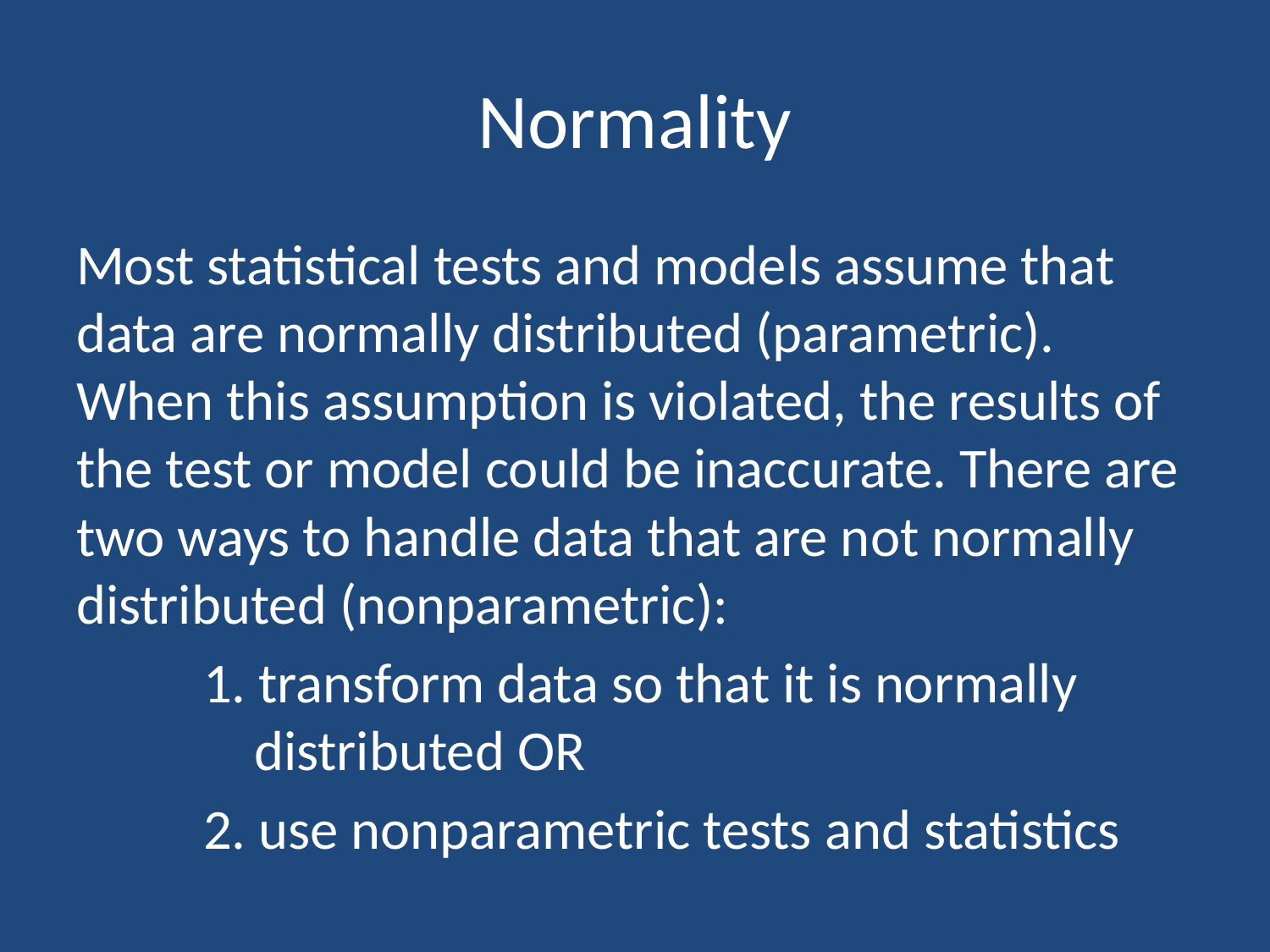

# Normality
Most statistical tests and models assume that data are normally distributed (parametric). When this assumption is violated, the results of the test or model could be inaccurate. There are two ways to handle data that are not normally distributed (nonparametric):
	1. transform data so that it is normally 		    distributed OR
	2. use nonparametric tests and statistics